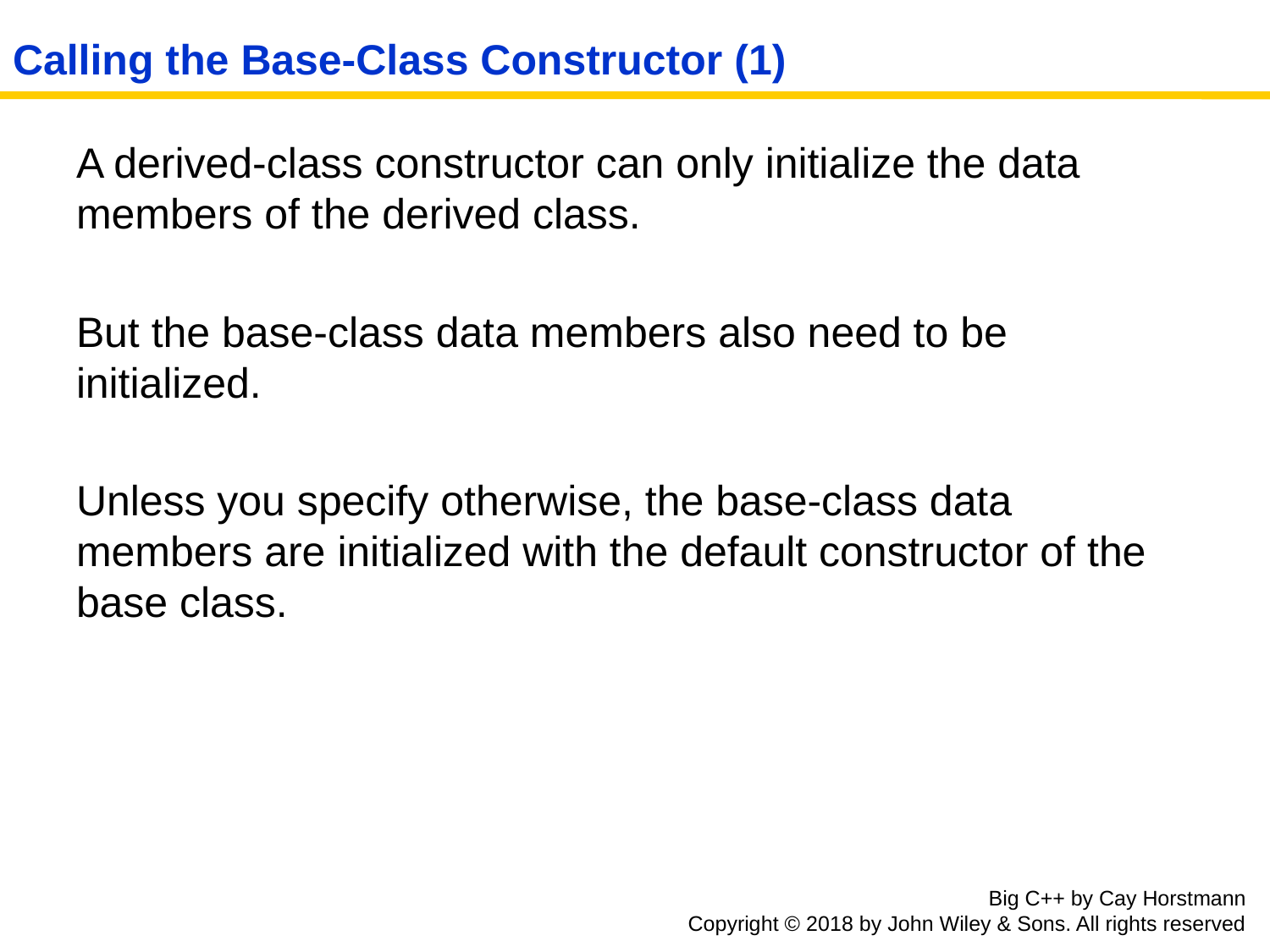

# Calling the Base-Class Constructor (1)
A derived-class constructor can only initialize the data members of the derived class.

But the base-class data members also need to be initialized.

Unless you specify otherwise, the base-class data members are initialized with the default constructor of the base class.
Big C++ by Cay Horstmann
Copyright © 2018 by John Wiley & Sons. All rights reserved